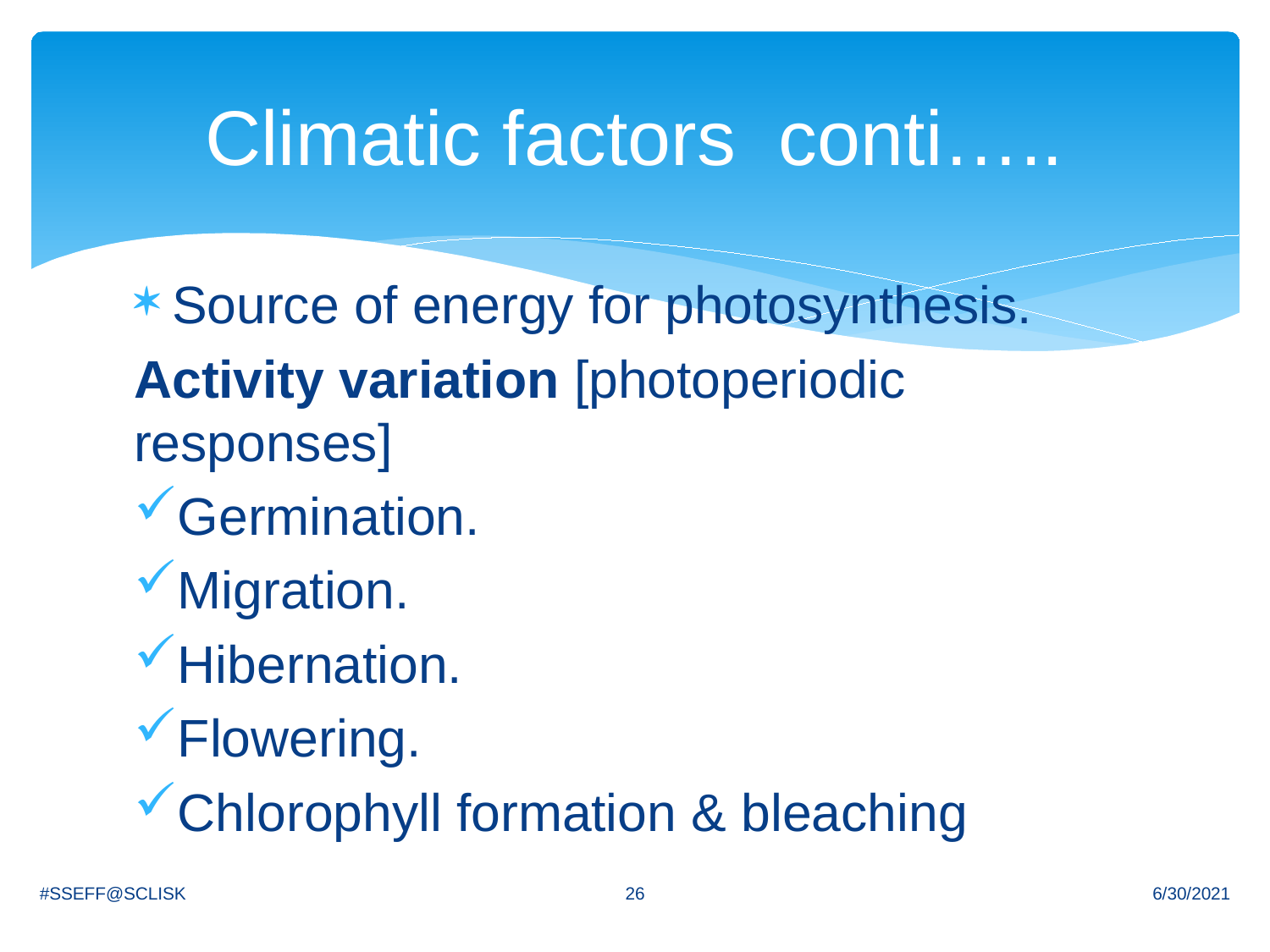

# Climatic factors  conti…..
Source of energy for photosynthesis.
Activity variation [photoperiodic responses]
Germination.
Migration.
Hibernation.
Flowering.
Chlorophyll formation & bleaching

26
#SSEFF@SCLISK
6/30/2021